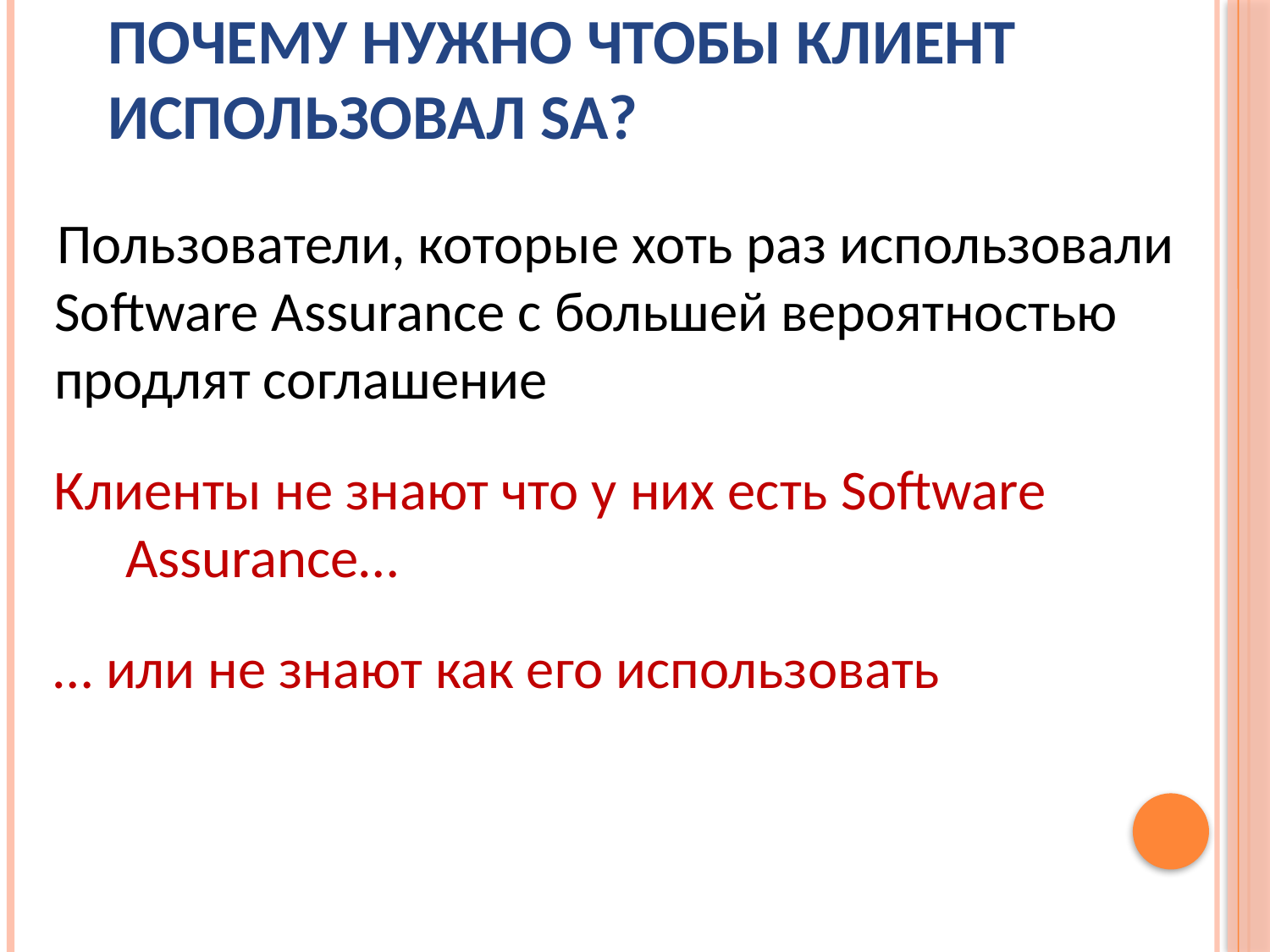

# Почему нужно чтобы клиент использовал SA?
Пользователи, которые хоть раз использовали Software Assurance с большей вероятностью продлят соглашение
Клиенты не знают что у них есть Software Assurance…
… или не знают как его использовать
42